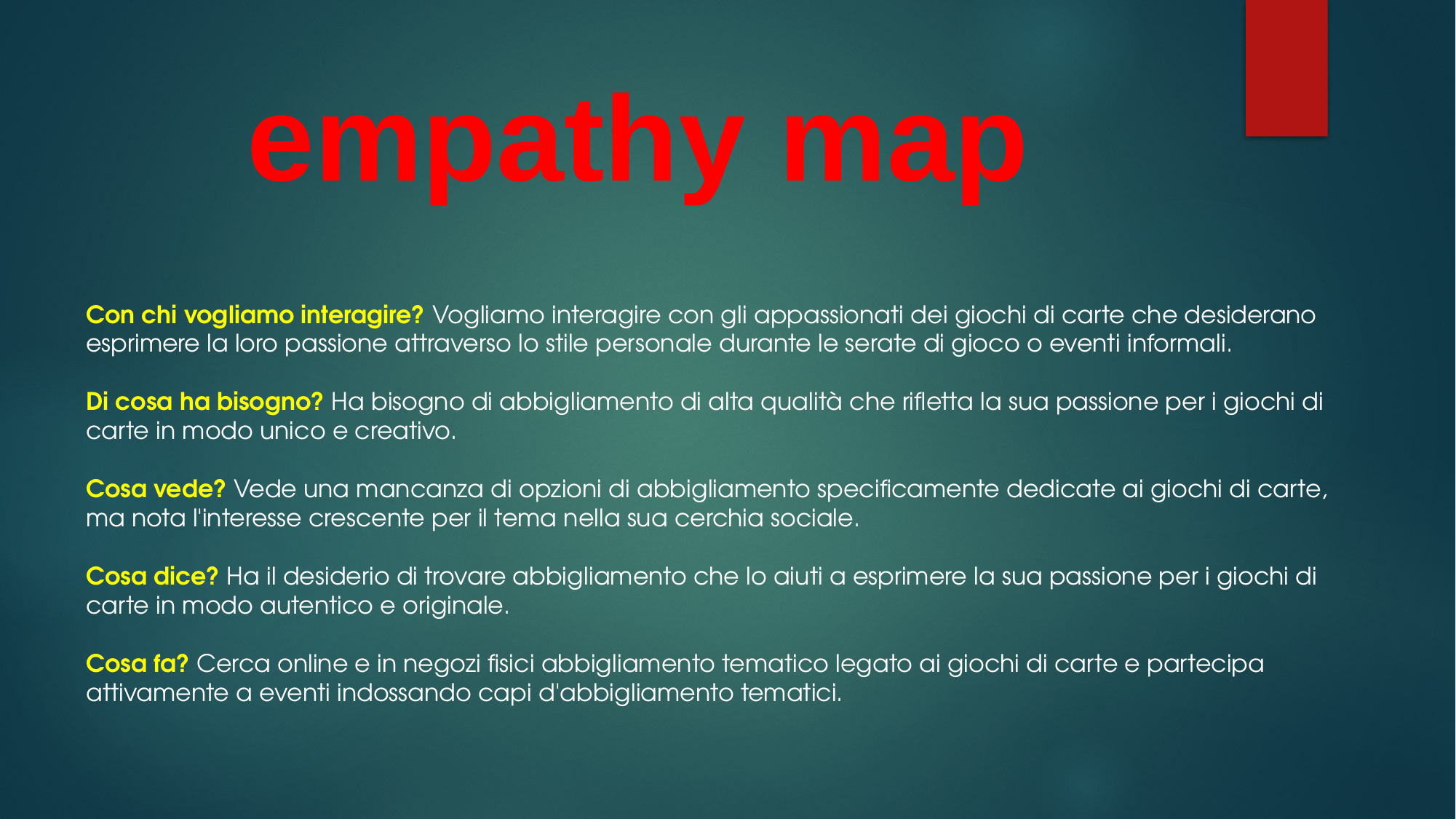

# empathy map

Con chi vogliamo interagire? Vogliamo interagire con gli appassionati dei giochi di carte che desiderano esprimere la loro passione attraverso lo stile personale durante le serate di gioco o eventi informali.

Di cosa ha bisogno? Ha bisogno di abbigliamento di alta qualità che rifletta la sua passione per i giochi di carte in modo unico e creativo.

Cosa vede? Vede una mancanza di opzioni di abbigliamento specificamente dedicate ai giochi di carte, ma nota l'interesse crescente per il tema nella sua cerchia sociale.

Cosa dice? Ha il desiderio di trovare abbigliamento che lo aiuti a esprimere la sua passione per i giochi di carte in modo autentico e originale.

Cosa fa? Cerca online e in negozi fisici abbigliamento tematico legato ai giochi di carte e partecipa attivamente a eventi indossando capi d'abbigliamento tematici.